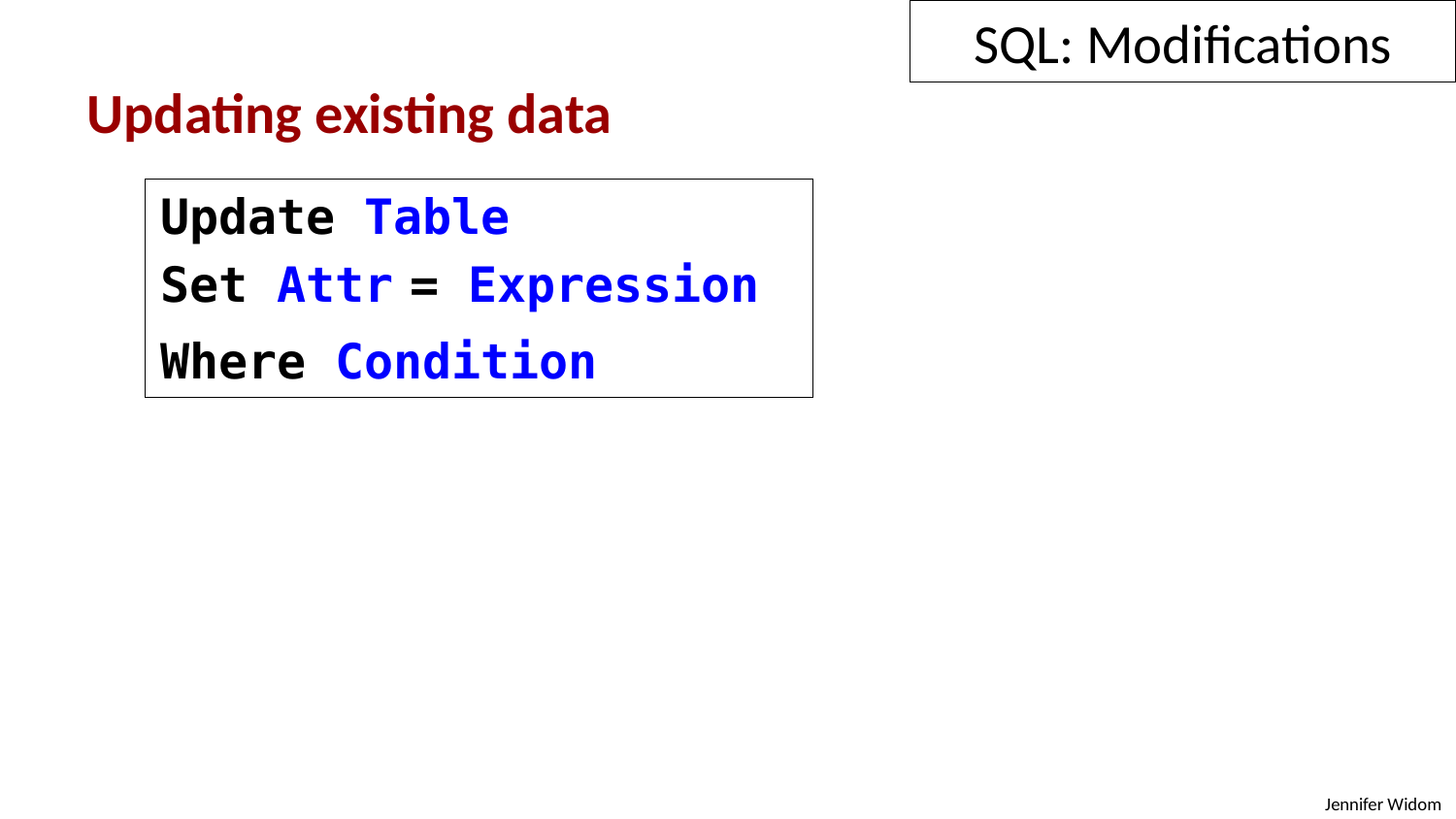

SQL: Modifications
Updating existing data
Update Table
Set Attr = Expression
Where Condition